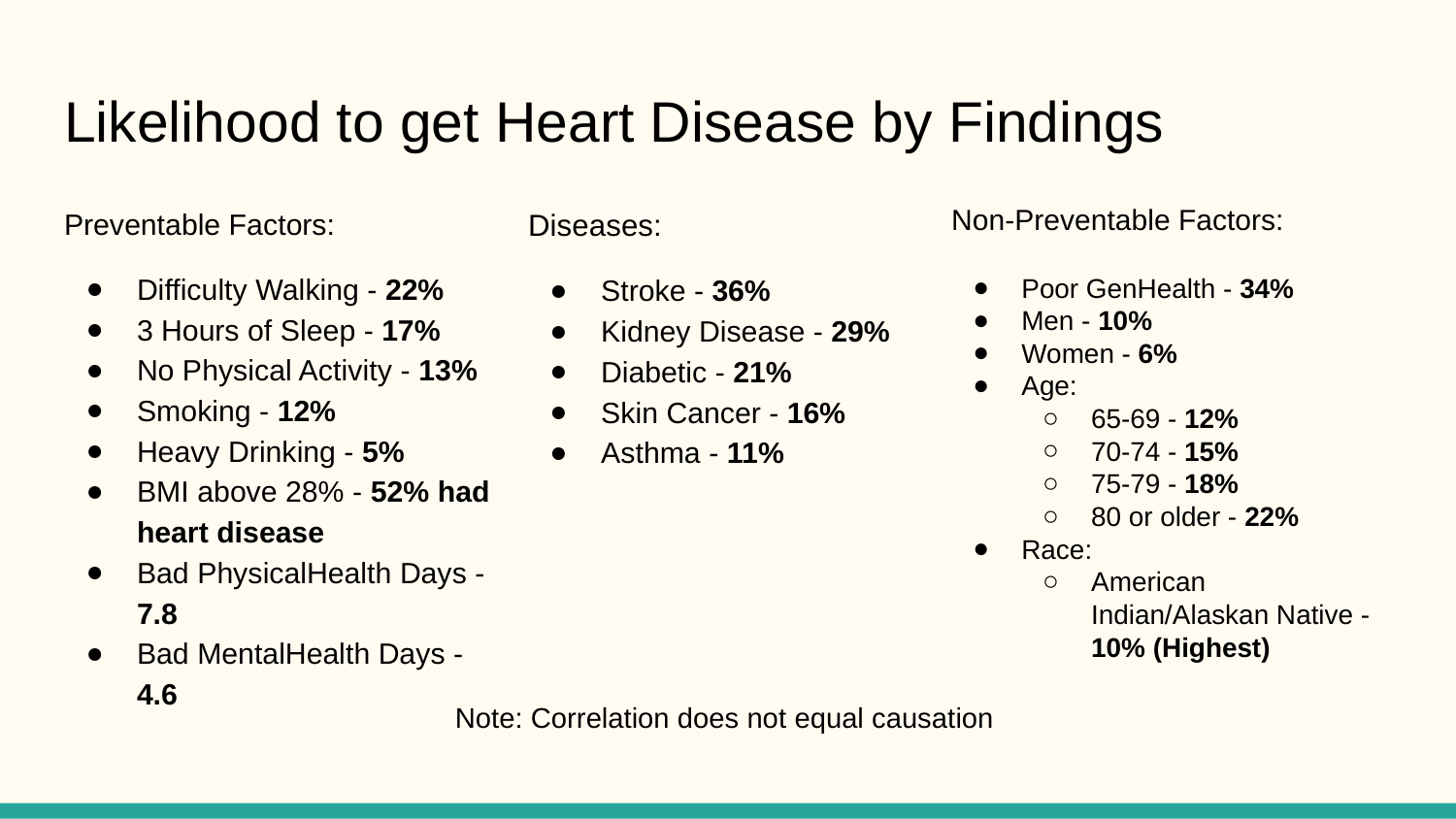

# Likelihood to get Heart Disease by Findings
Preventable Factors:
Difficulty Walking - 22%
3 Hours of Sleep - 17%
No Physical Activity - 13%
Smoking - 12%
Heavy Drinking - 5%
BMI above 28% - 52% had heart disease
Bad PhysicalHealth Days - 7.8
Bad MentalHealth Days - 4.6
Diseases:
Stroke - 36%
Kidney Disease - 29%
Diabetic - 21%
Skin Cancer - 16%
Asthma - 11%
Non-Preventable Factors:

Poor GenHealth - 34%
Men - 10%
Women - 6%
Age:
65-69 - 12%
70-74 - 15%
75-79 - 18%
80 or older - 22%
Race:
American Indian/Alaskan Native - 10% (Highest)
Note: Correlation does not equal causation